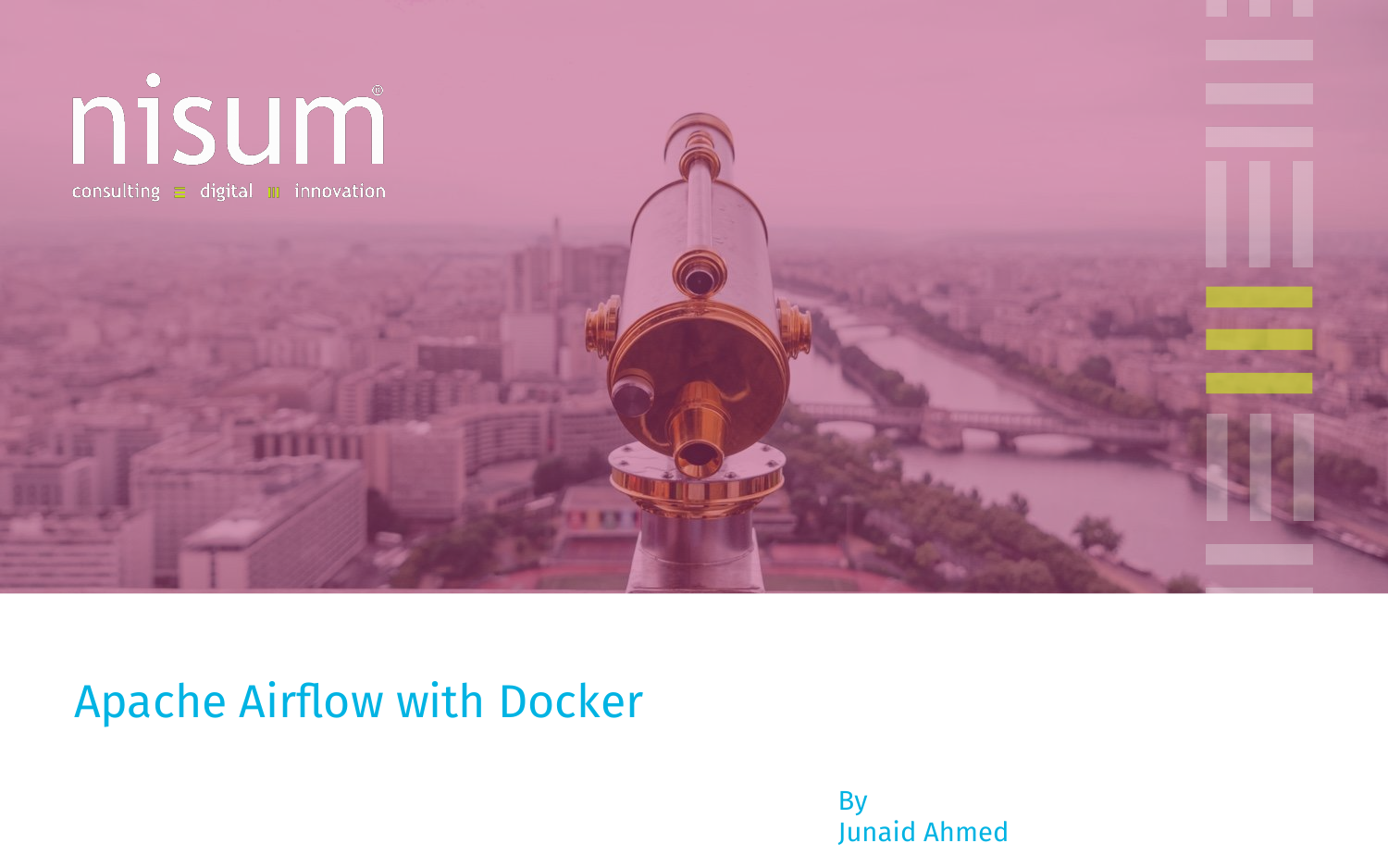

Apache Airflow with Docker
By
Junaid Ahmed